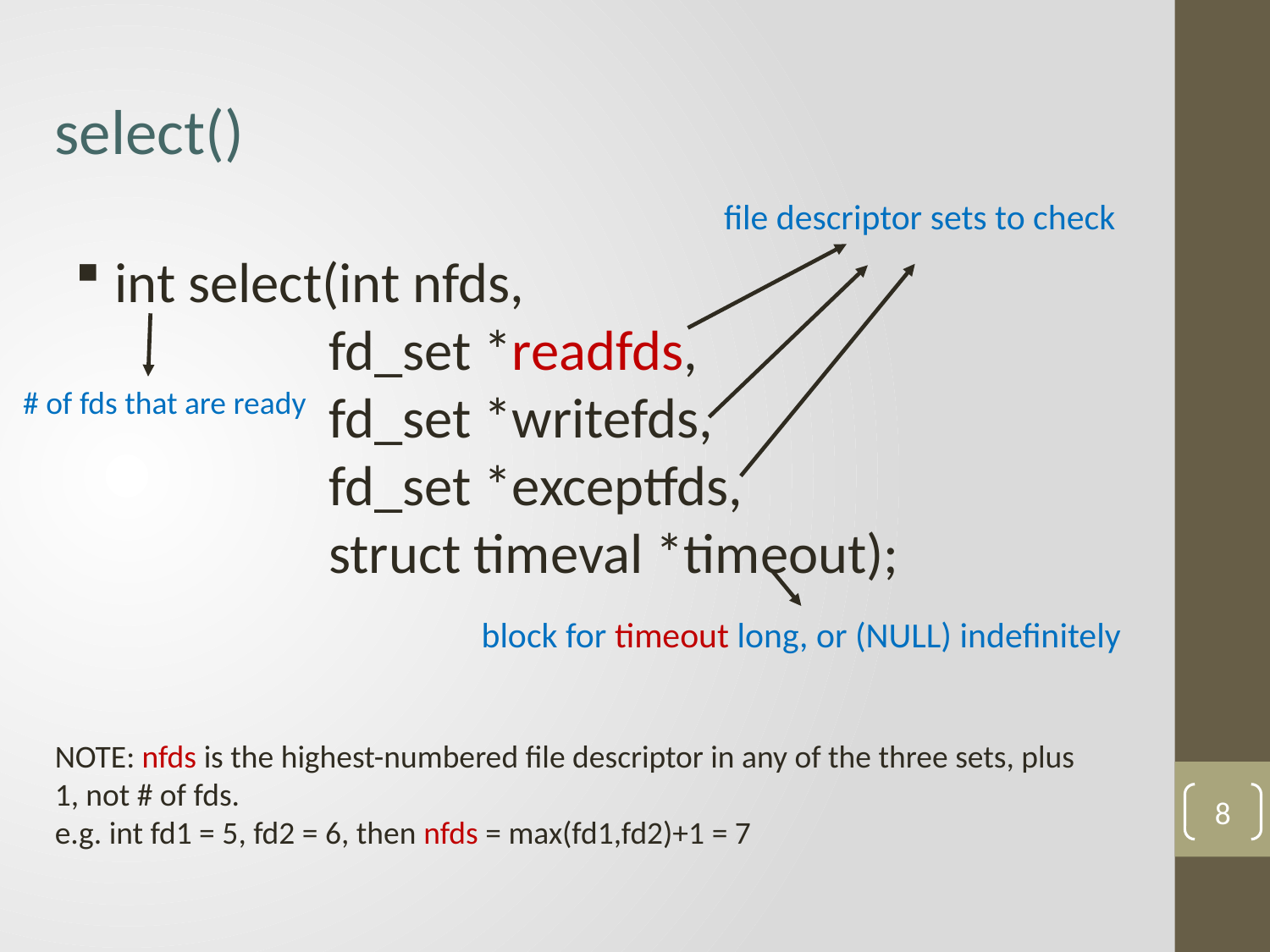

select()
file descriptor sets to check
int select(int nfds,
fd_set *readfds,
fd_set *writefds,
fd_set *exceptfds,
struct timeval *timeout);
# of fds that are ready
block for timeout long, or (NULL) indefinitely
NOTE: nfds is the highest-numbered file descriptor in any of the three sets, plus 1, not # of fds.
e.g. int fd1 = 5, fd2 = 6, then nfds = max(fd1,fd2)+1 = 7
8